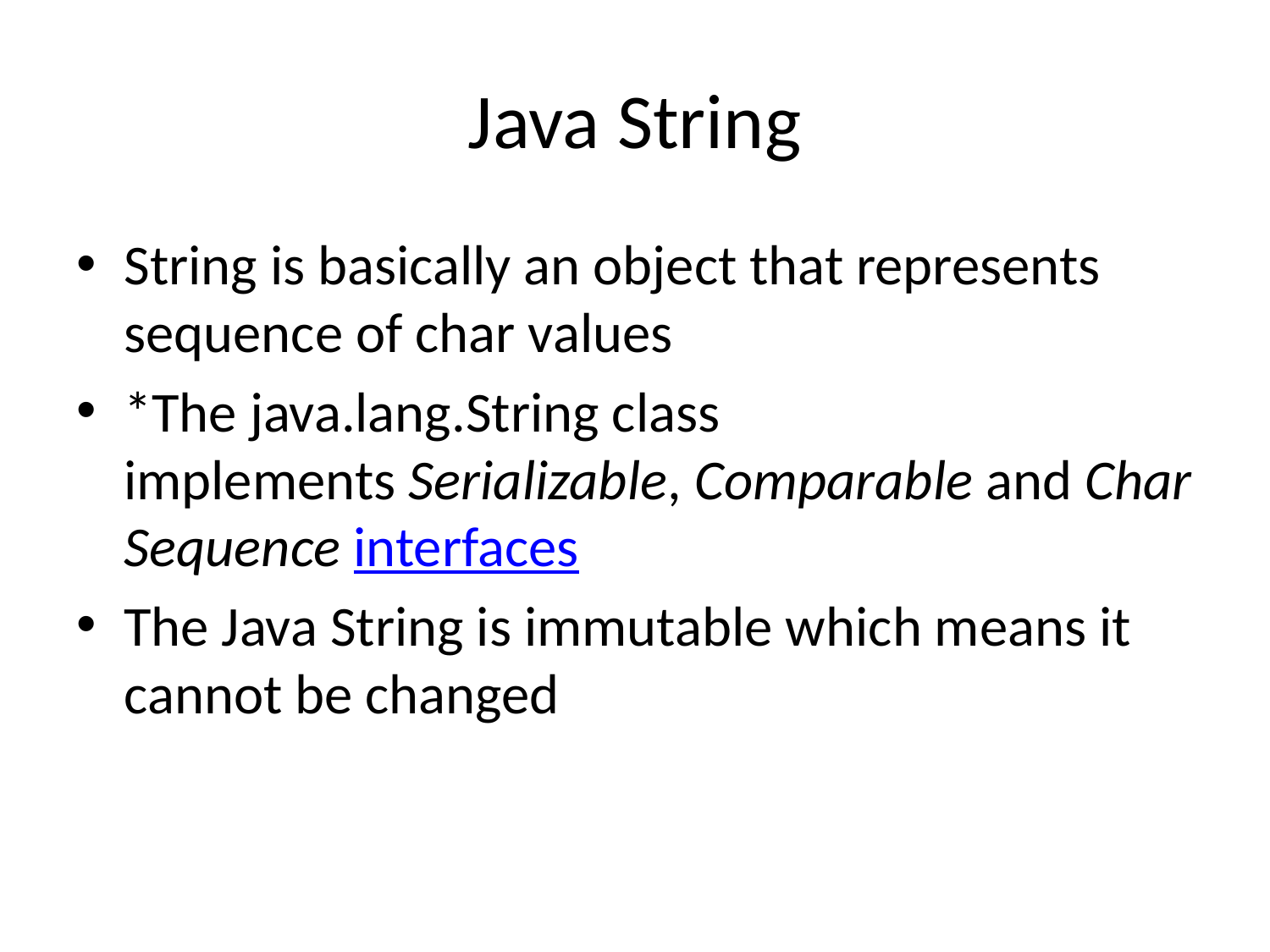

# Java String
String is basically an object that represents sequence of char values
*The java.lang.String class implements Serializable, Comparable and CharSequence interfaces
The Java String is immutable which means it cannot be changed